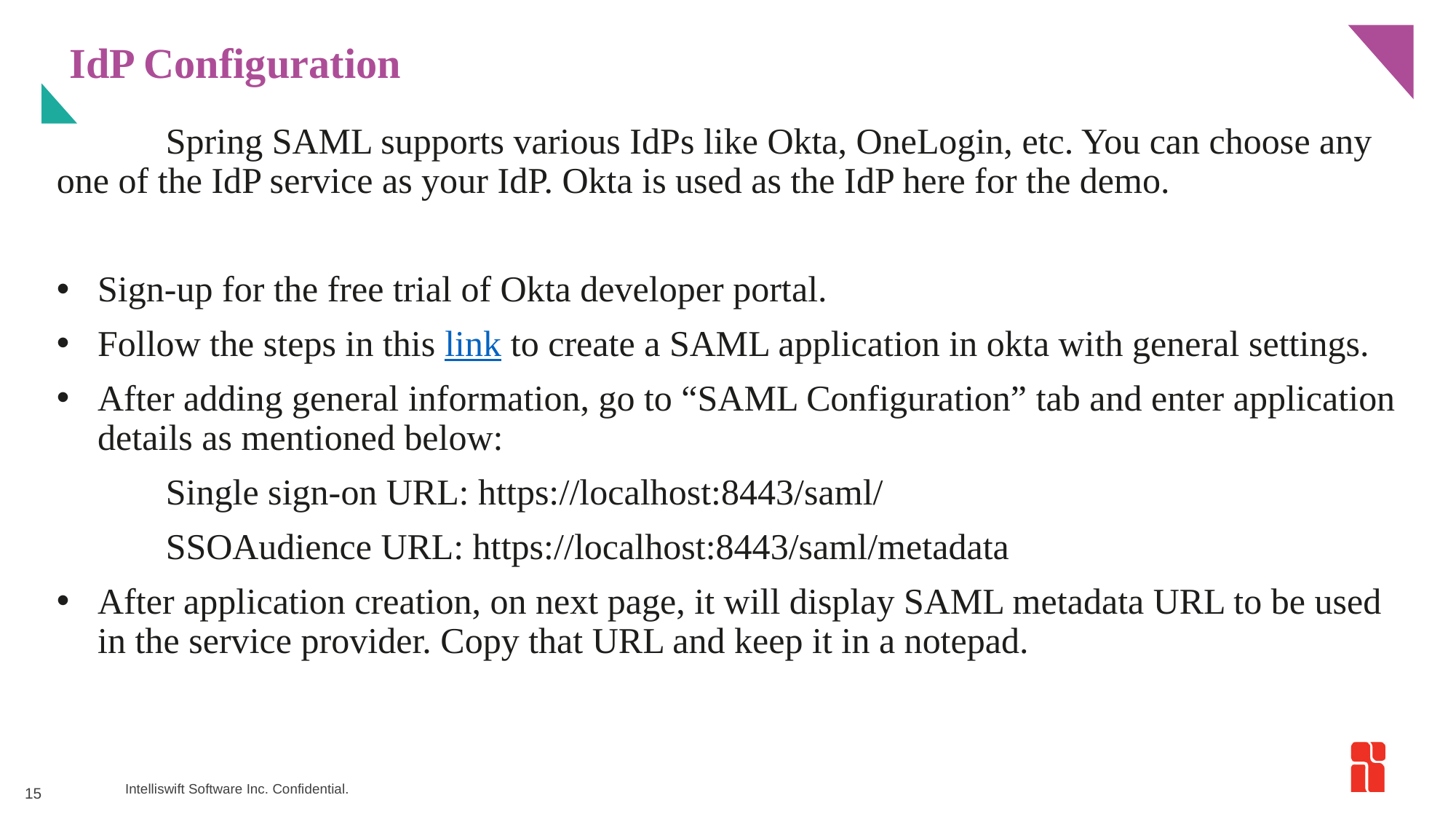

# IdP Configuration
	Spring SAML supports various IdPs like Okta, OneLogin, etc. You can choose any one of the IdP service as your IdP. Okta is used as the IdP here for the demo.

Sign-up for the free trial of Okta developer portal.
Follow the steps in this link to create a SAML application in okta with general settings.
After adding general information, go to “SAML Configuration” tab and enter application details as mentioned below:
	Single sign-on URL: https://localhost:8443/saml/
	SSOAudience URL: https://localhost:8443/saml/metadata
After application creation, on next page, it will display SAML metadata URL to be used in the service provider. Copy that URL and keep it in a notepad.